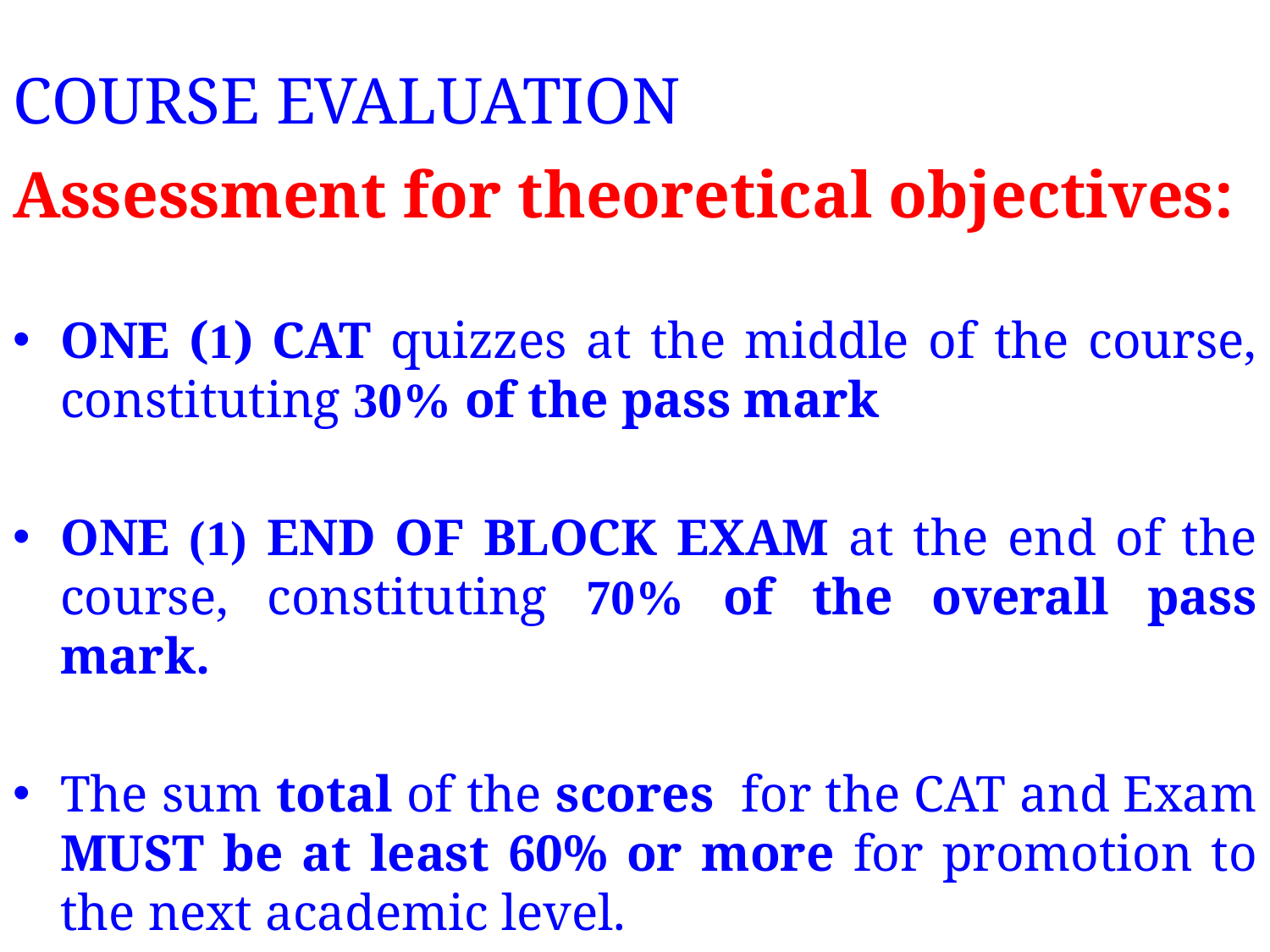

# COURSE EVALUATION
Assessment for theoretical objectives:

ONE (1) CAT quizzes at the middle of the course, constituting 30% of the pass mark

ONE (1) END OF BLOCK EXAM at the end of the course, constituting 70% of the overall pass mark.

The sum total of the scores  for the CAT and Exam MUST be at least 60% or more for promotion to the next academic level.